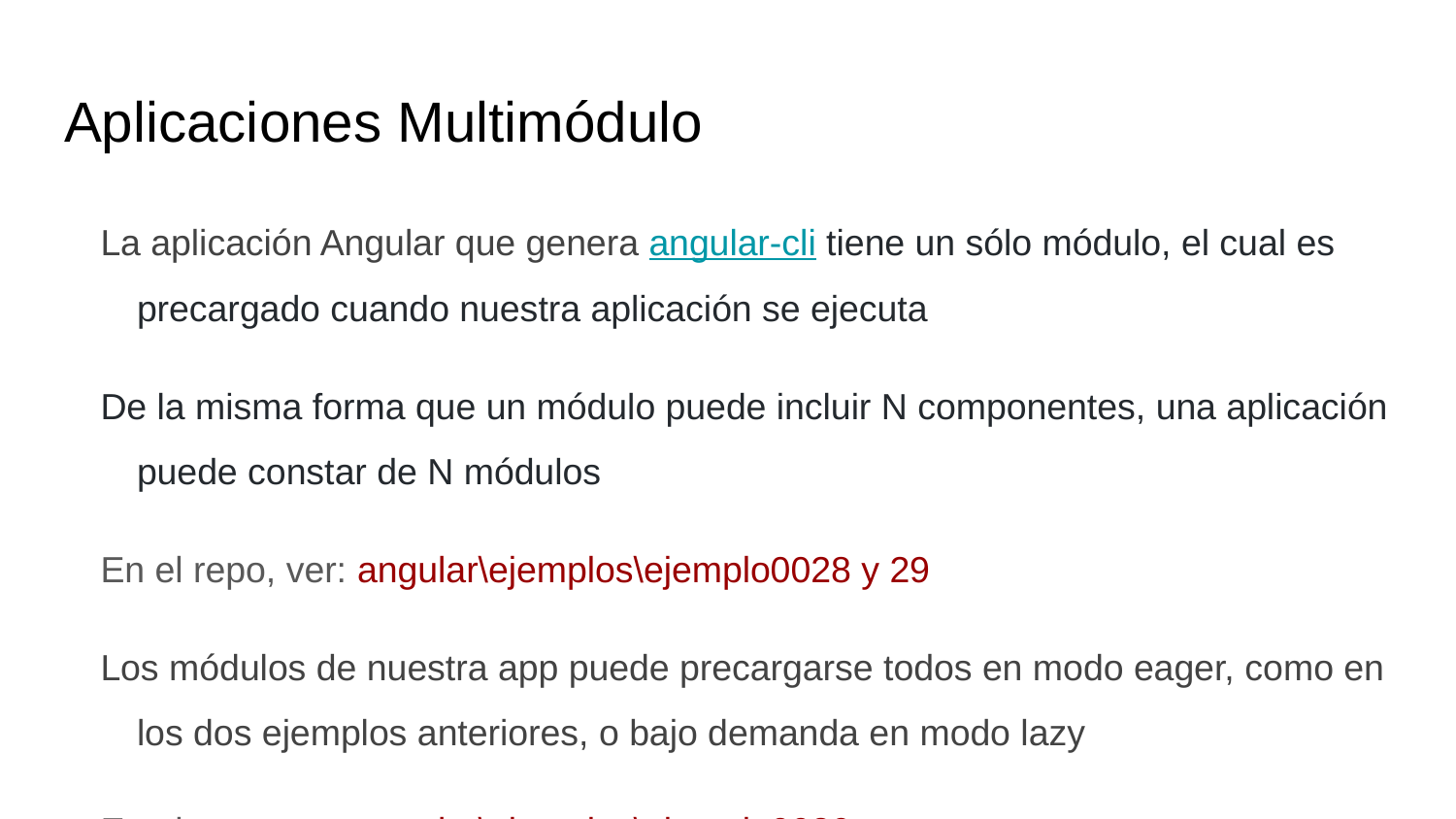

# Aplicaciones Multimódulo
La aplicación Angular que genera angular-cli tiene un sólo módulo, el cual es precargado cuando nuestra aplicación se ejecuta
De la misma forma que un módulo puede incluir N componentes, una aplicación puede constar de N módulos
En el repo, ver: angular\ejemplos\ejemplo0028 y 29
Los módulos de nuestra app puede precargarse todos en modo eager, como en los dos ejemplos anteriores, o bajo demanda en modo lazy
En el repo, ver: angular\ejemplos\ejemplo0030